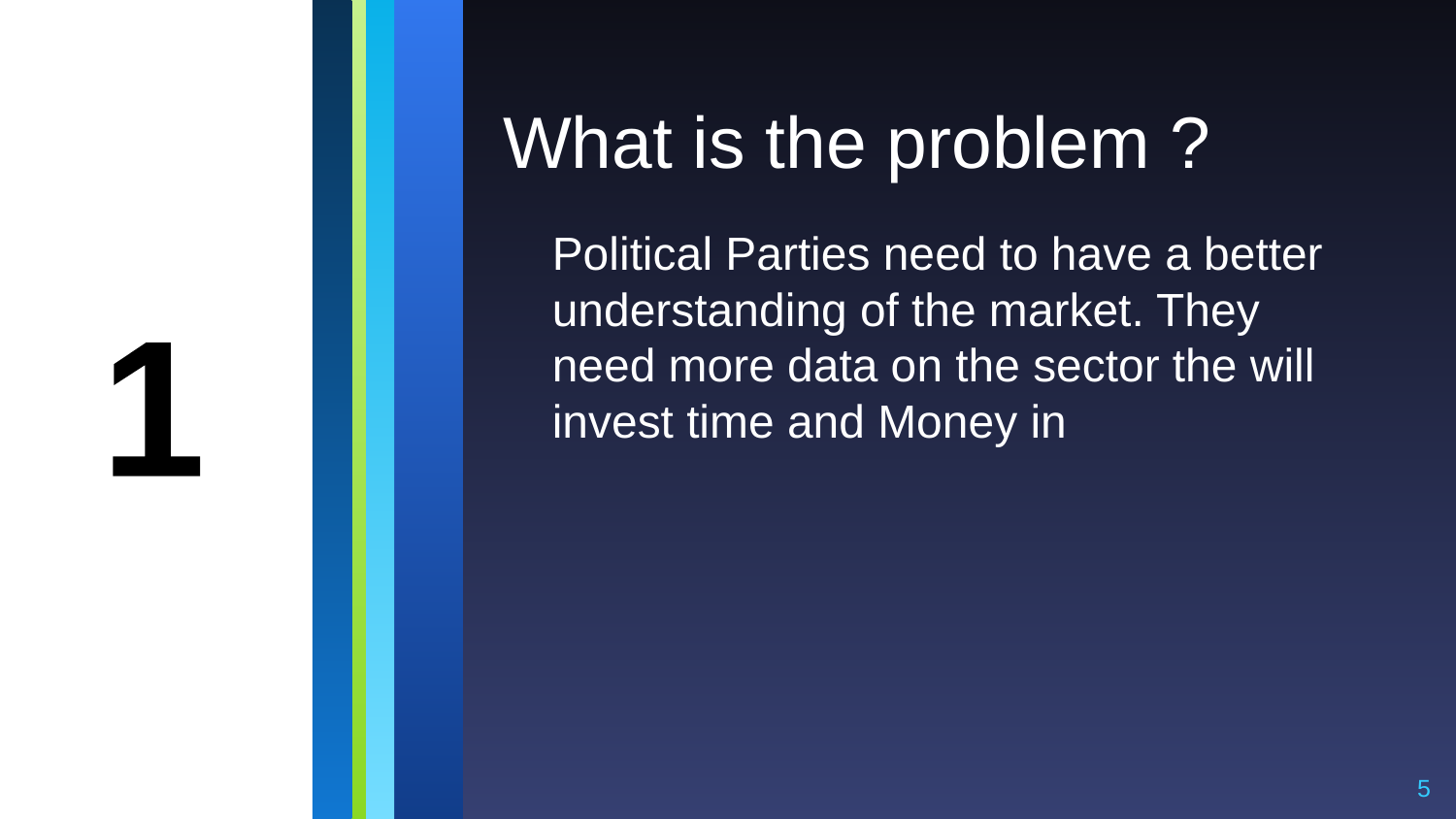

# What is the problem ?
Political Parties need to have a better understanding of the market. They need more data on the sector the will invest time and Money in
1
5